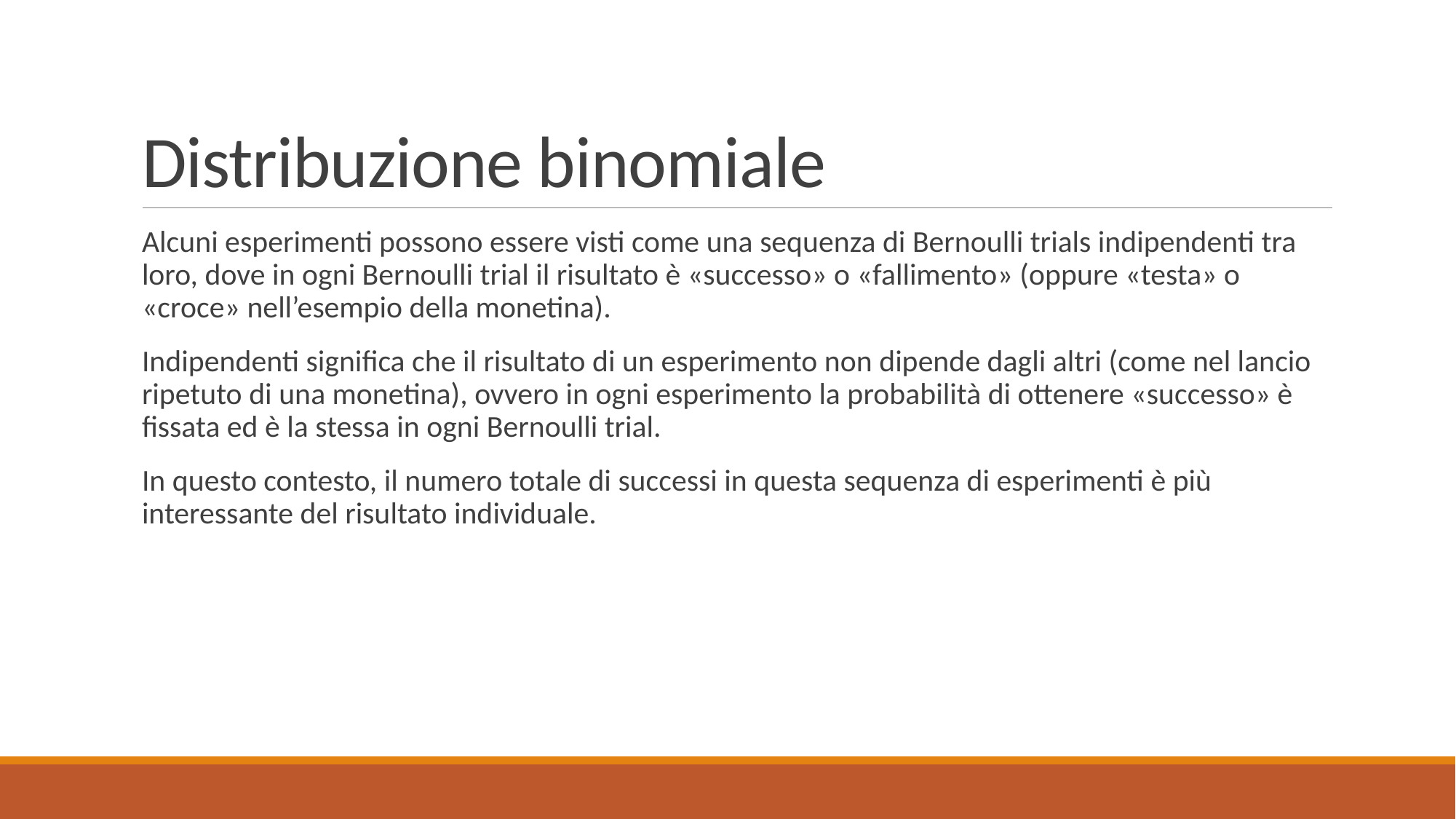

# Distribuzione binomiale
Alcuni esperimenti possono essere visti come una sequenza di Bernoulli trials indipendenti tra loro, dove in ogni Bernoulli trial il risultato è «successo» o «fallimento» (oppure «testa» o «croce» nell’esempio della monetina).
Indipendenti significa che il risultato di un esperimento non dipende dagli altri (come nel lancio ripetuto di una monetina), ovvero in ogni esperimento la probabilità di ottenere «successo» è fissata ed è la stessa in ogni Bernoulli trial.
In questo contesto, il numero totale di successi in questa sequenza di esperimenti è più interessante del risultato individuale.